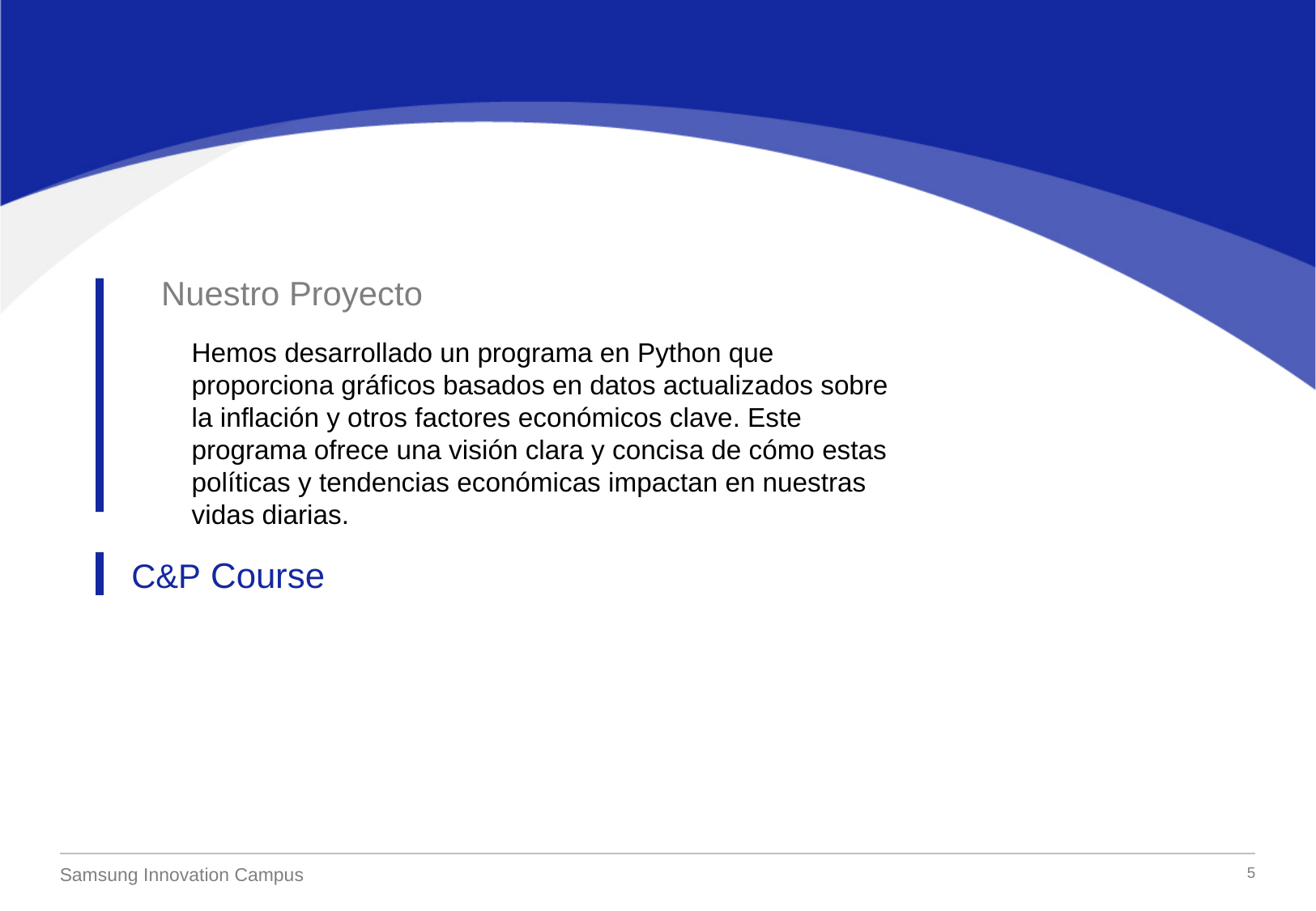

Nuestro Proyecto
	Hemos desarrollado un programa en Python que proporciona gráficos basados en datos actualizados sobre la inflación y otros factores económicos clave. Este programa ofrece una visión clara y concisa de cómo estas políticas y tendencias económicas impactan en nuestras vidas diarias.